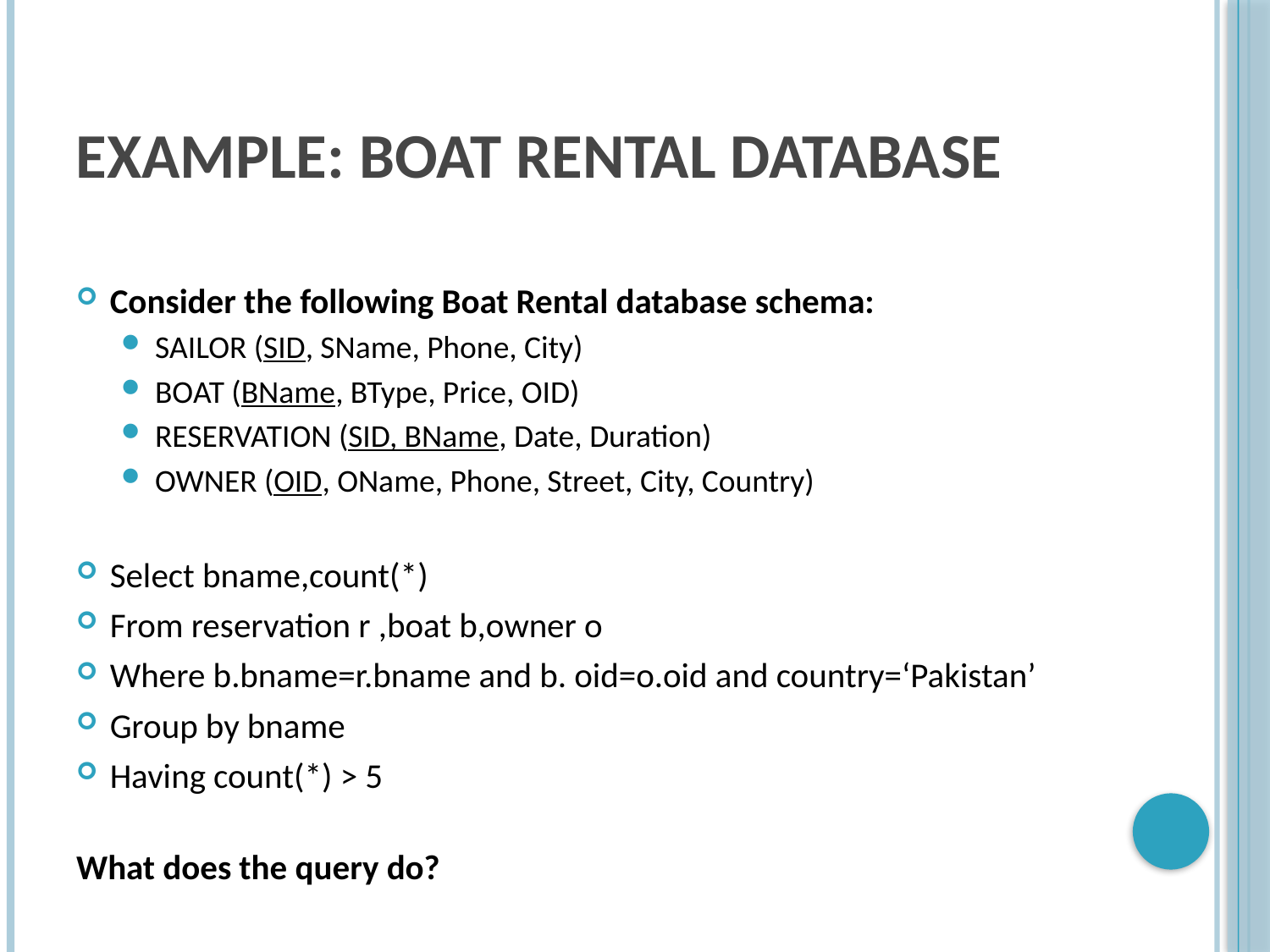

# Example: Boat Rental database

Consider the following Boat Rental database schema:
SAILOR (SID, SName, Phone, City)
BOAT (BName, BType, Price, OID)
RESERVATION (SID, BName, Date, Duration)
OWNER (OID, OName, Phone, Street, City, Country)

Select bname,count(*)
From reservation r ,boat b,owner o
Where b.bname=r.bname and b. oid=o.oid and country=‘Pakistan’
Group by bname
Having count(*) > 5

What does the query do?